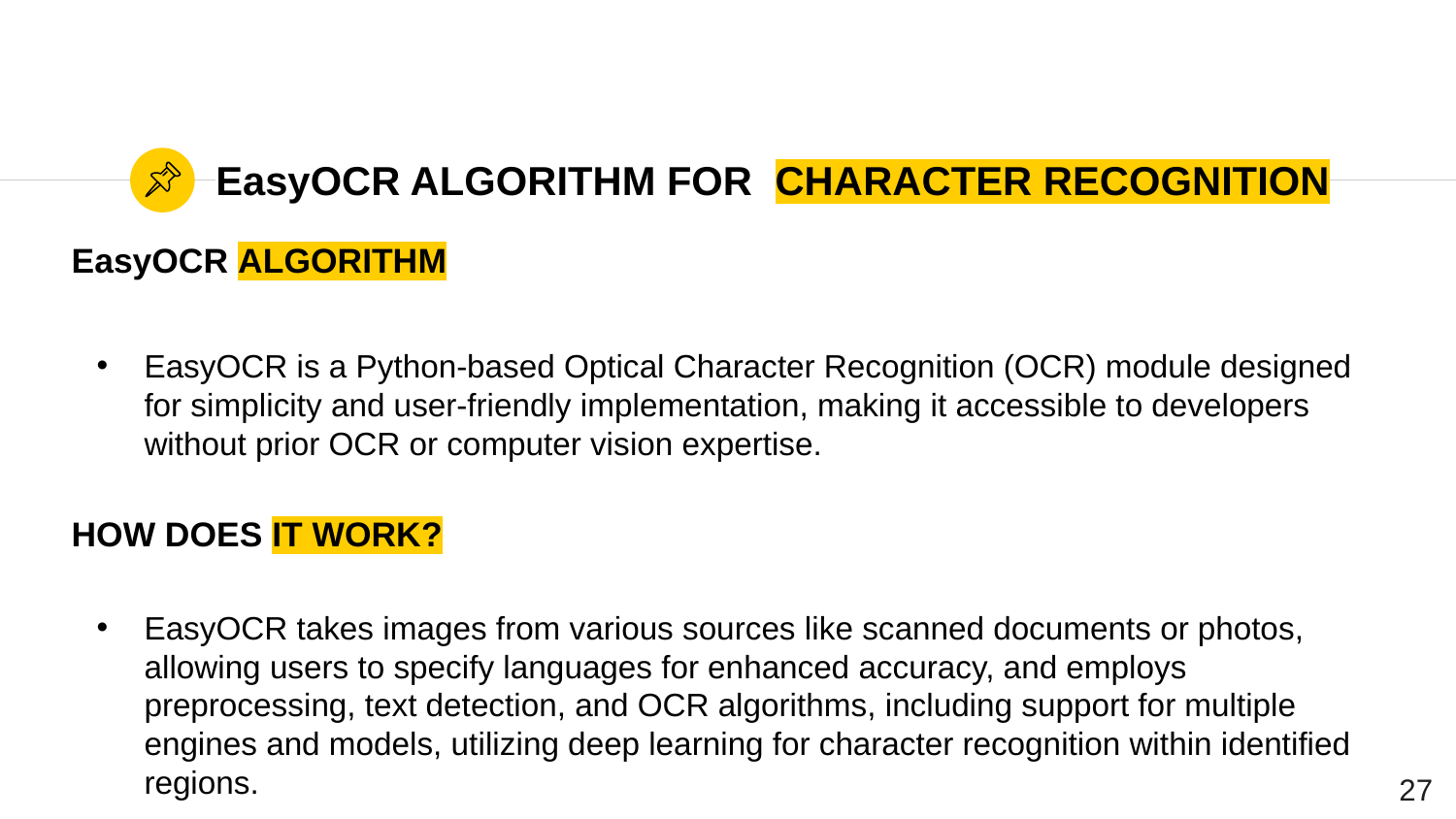

# EasyOCR ALGORITHM FOR  CHARACTER RECOGNITION

EasyOCR ALGORITHM

EasyOCR is a Python-based Optical Character Recognition (OCR) module designed for simplicity and user-friendly implementation, making it accessible to developers without prior OCR or computer vision expertise.

HOW DOES IT WORK?

EasyOCR takes images from various sources like scanned documents or photos, allowing users to specify languages for enhanced accuracy, and employs preprocessing, text detection, and OCR algorithms, including support for multiple engines and models, utilizing deep learning for character recognition within identified regions.

27